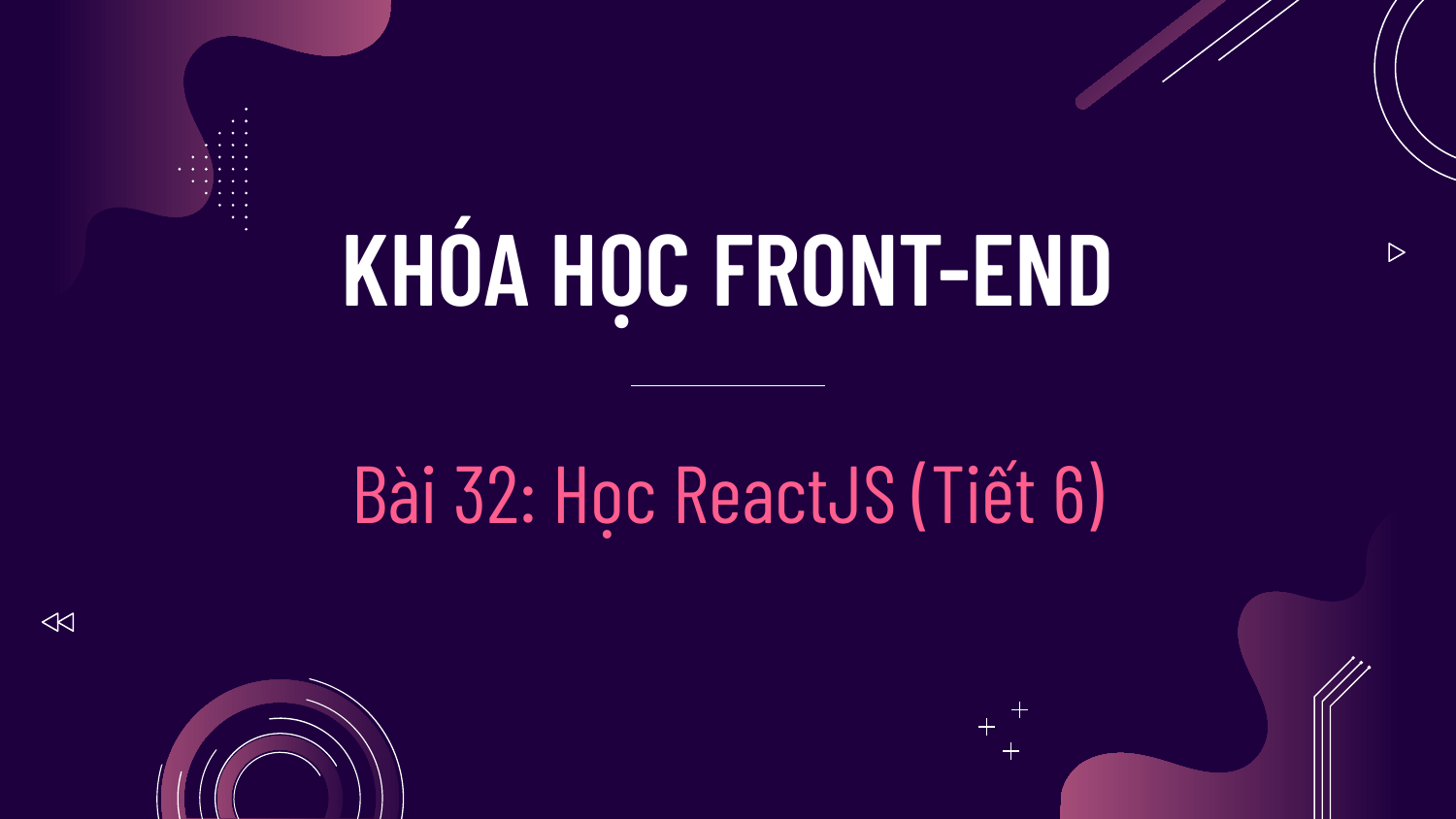

# KHÓA HỌC FRONT-END Bài 32: Học ReactJS (Tiết 6)